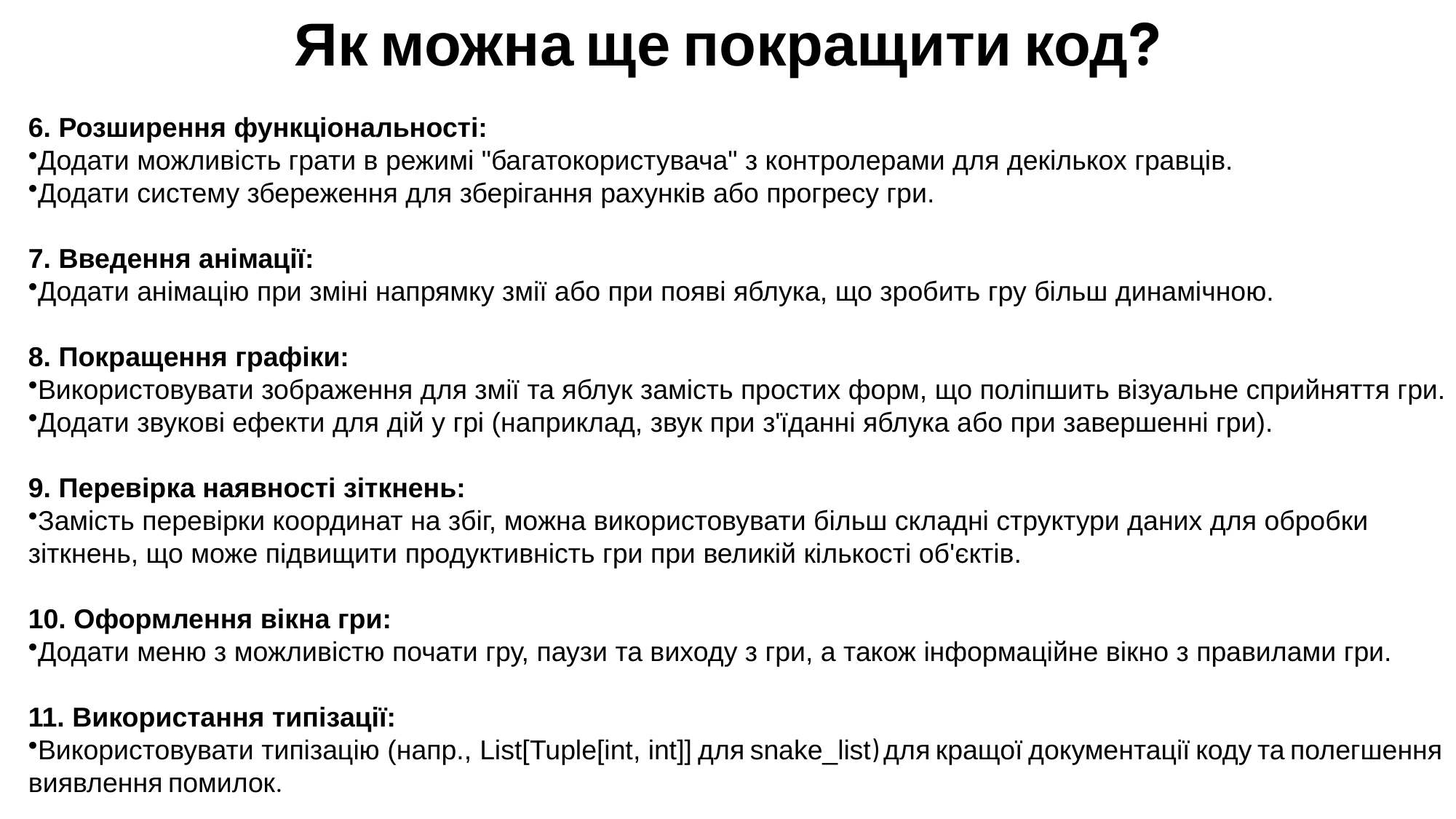

Як можна ще покращити код?

6. Розширення функціональності:
Додати можливість грати в режимі "багатокористувача" з контролерами для декількох гравців.
Додати систему збереження для зберігання рахунків або прогресу гри.

7. Введення анімації:
Додати анімацію при зміні напрямку змії або при появі яблука, що зробить гру більш динамічною.

8. Покращення графіки:
Використовувати зображення для змії та яблук замість простих форм, що поліпшить візуальне сприйняття гри.
Додати звукові ефекти для дій у грі (наприклад, звук при з'їданні яблука або при завершенні гри).

9. Перевірка наявності зіткнень:
Замість перевірки координат на збіг, можна використовувати більш складні структури даних для обробки зіткнень, що може підвищити продуктивність гри при великій кількості об'єктів.

10. Оформлення вікна гри:
Додати меню з можливістю почати гру, паузи та виходу з гри, а також інформаційне вікно з правилами гри.

11. Використання типізації:
Використовувати типізацію (напр., List[Tuple[int, int]] для snake_list) для кращої документації коду та полегшення виявлення помилок.